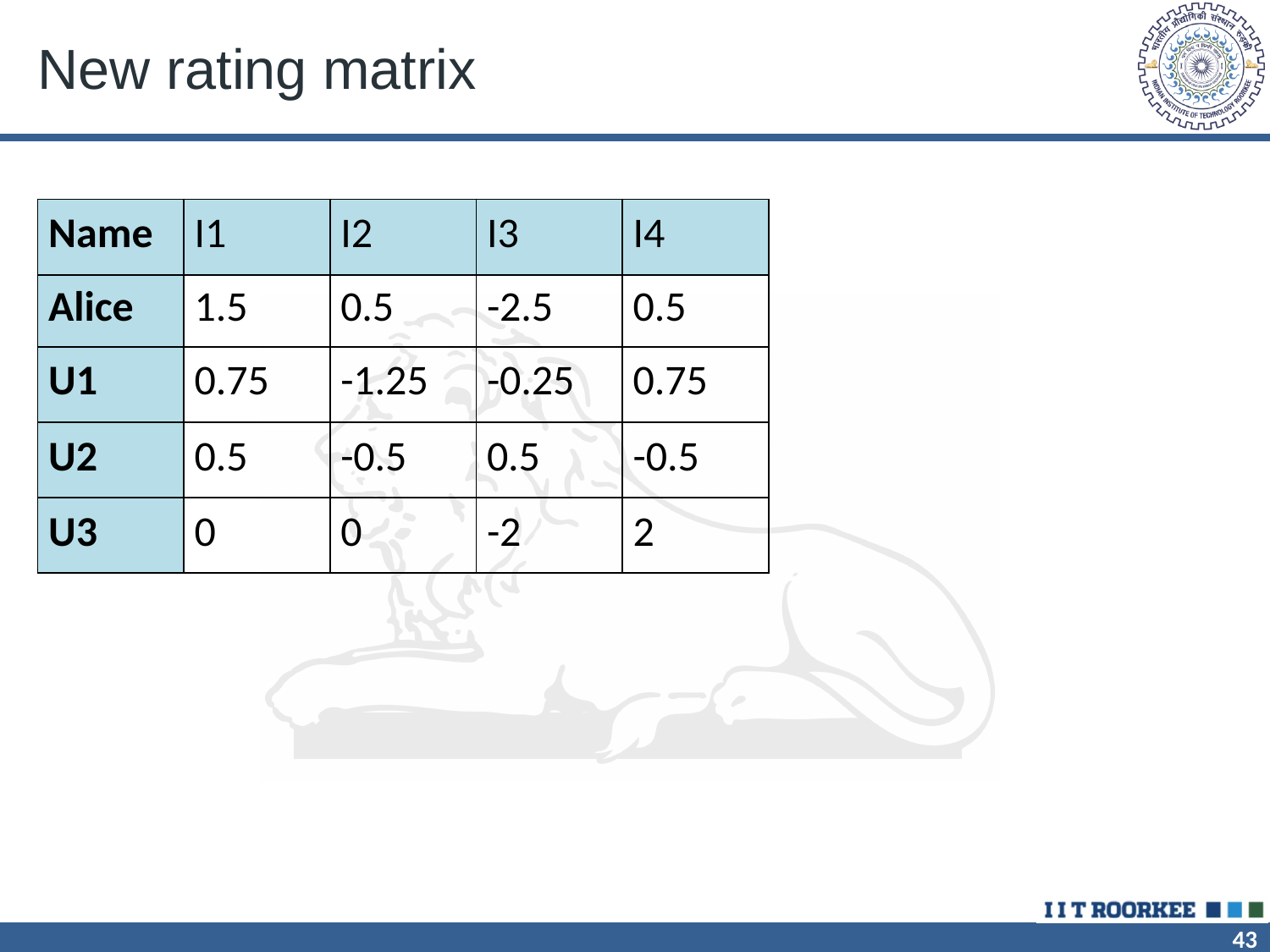

# New rating matrix
| Name | I1 | I2 | I3 | I4 |
| --- | --- | --- | --- | --- |
| Alice | 1.5 | 0.5 | -2.5 | 0.5 |
| U1 | 0.75 | -1.25 | -0.25 | 0.75 |
| U2 | 0.5 | -0.5 | 0.5 | -0.5 |
| U3 | 0 | 0 | -2 | 2 |